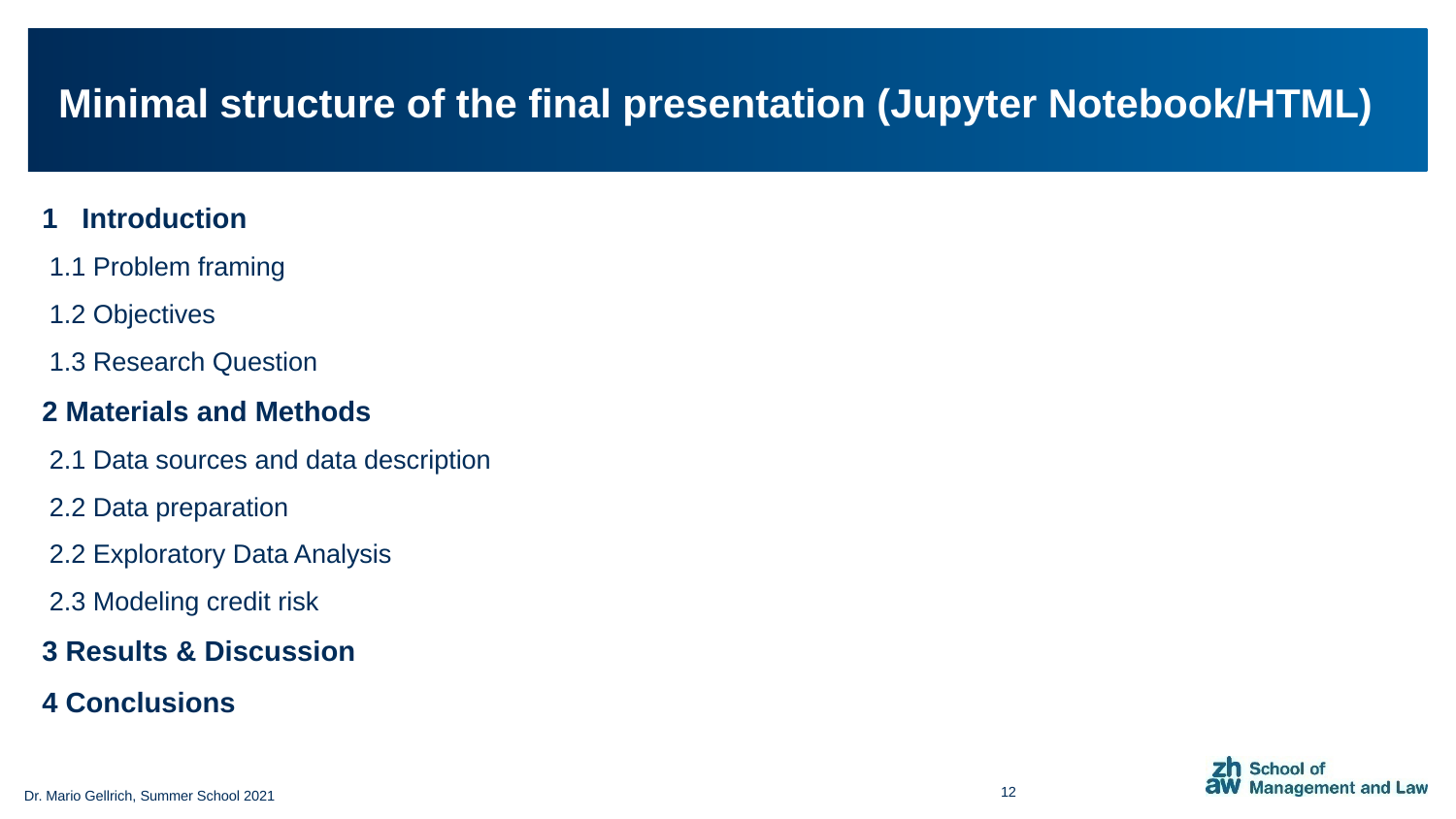

# Minimal structure of the final presentation (Jupyter Notebook/HTML)
1   Introduction
 1.1 Problem framing
 1.2 Objectives
 1.3 Research Question
2 Materials and Methods
 2.1 Data sources and data description
 2.2 Data preparation
 2.2 Exploratory Data Analysis
 2.3 Modeling credit risk
3 Results & Discussion
4 Conclusions
12
Dr. Mario Gellrich, Summer School 2021